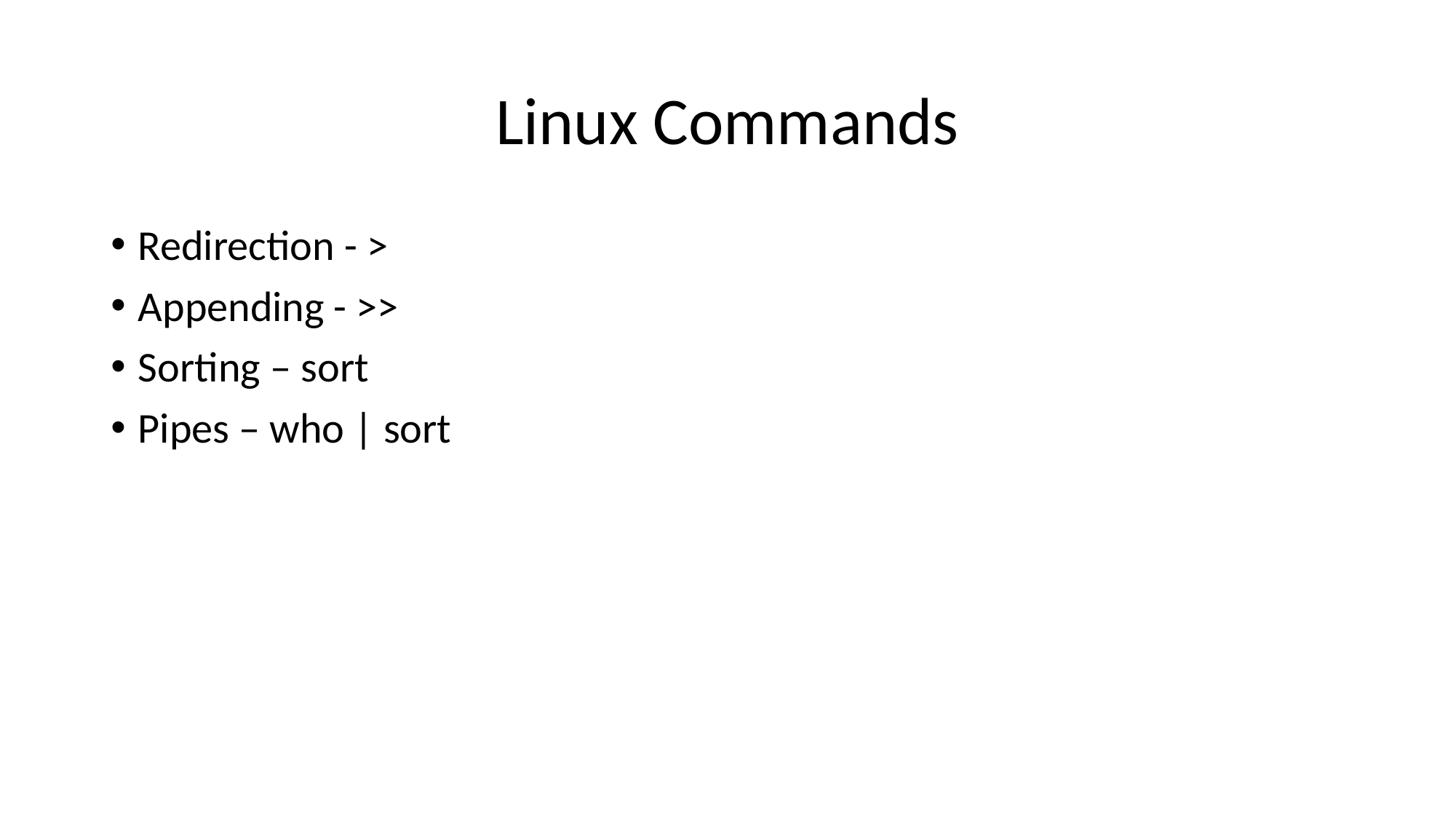

# Linux Commands
Redirection - >
Appending - >>
Sorting – sort
Pipes – who | sort